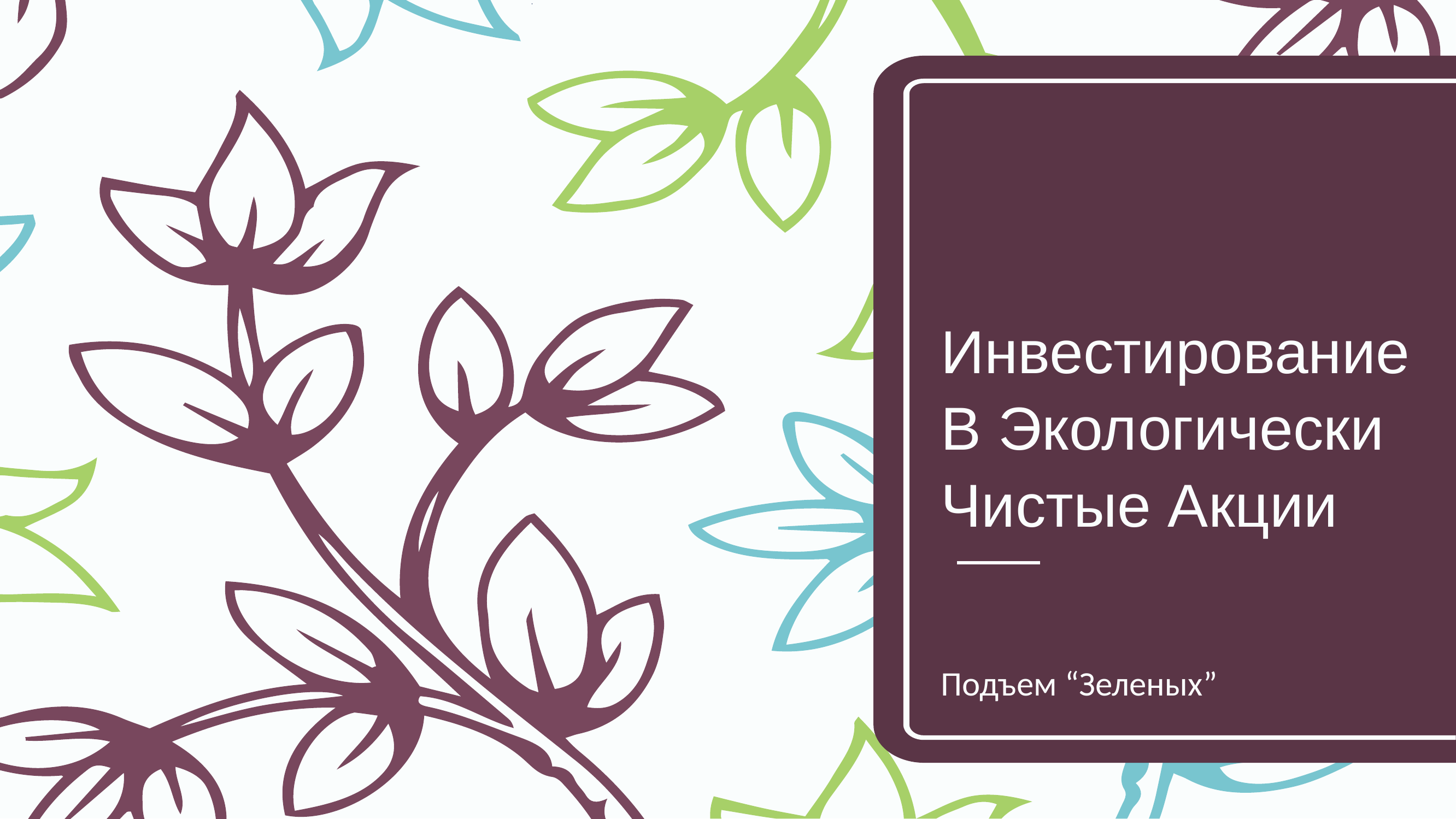

# Инвестирование В Экологически Чистые Акции
Подъем “Зеленых”